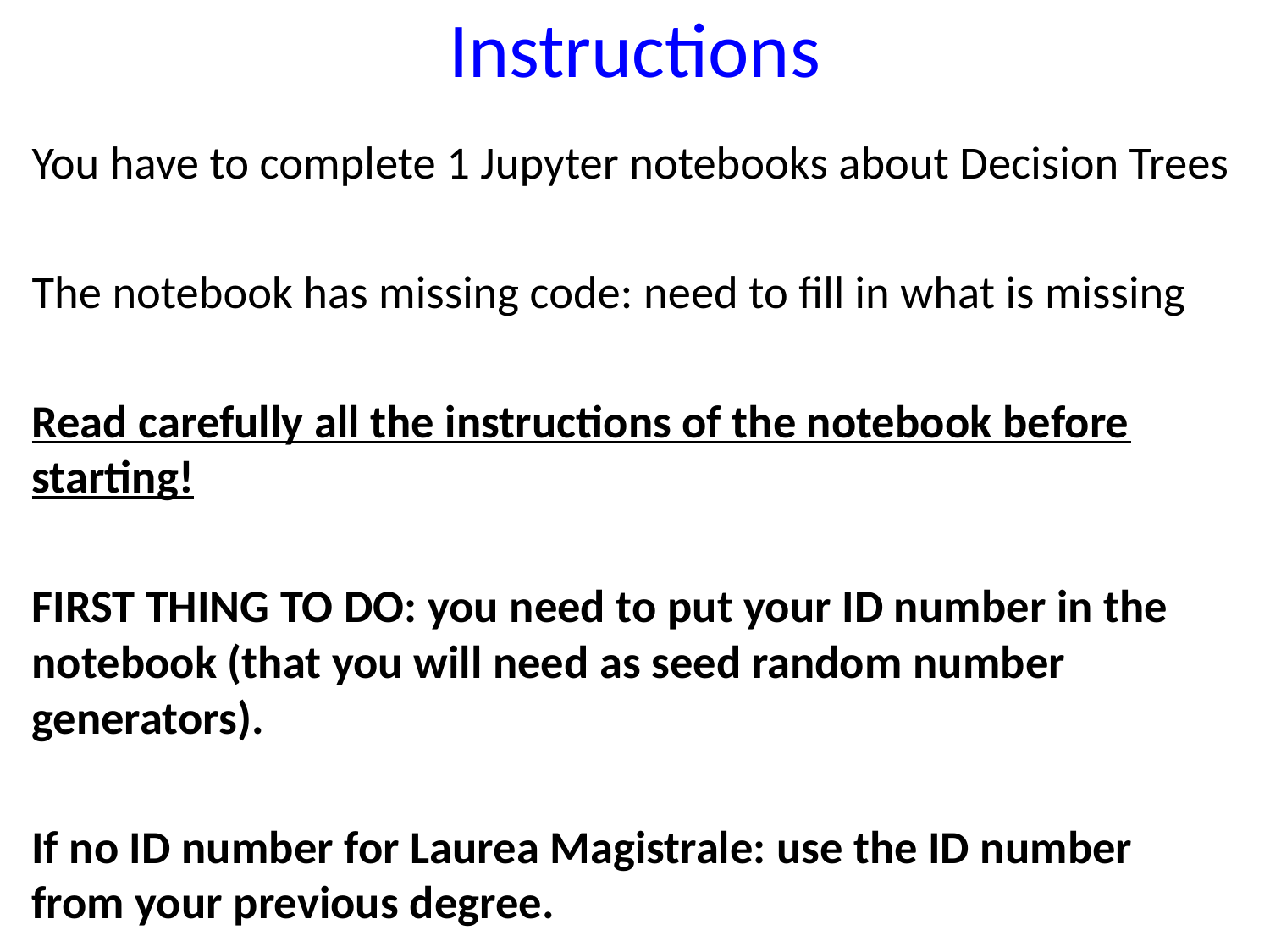

# Instructions
You have to complete 1 Jupyter notebooks about Decision Trees

The notebook has missing code: need to fill in what is missing

Read carefully all the instructions of the notebook before starting!

FIRST THING TO DO: you need to put your ID number in the notebook (that you will need as seed random number generators).

If no ID number for Laurea Magistrale: use the ID number from your previous degree.